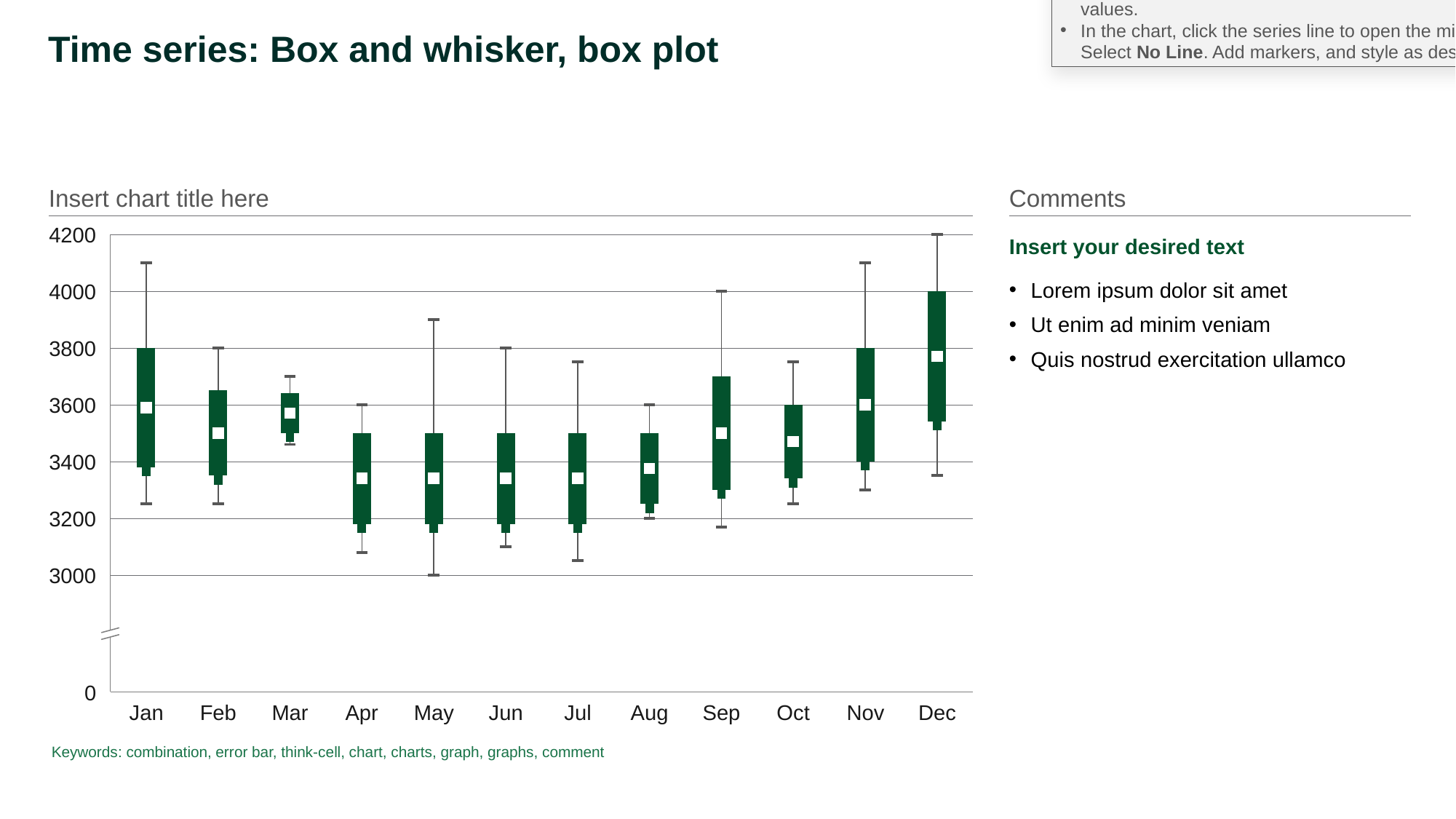

This slide contains a think-cell line chart.
To create a box-and-whisker chart, first insert a line chart.
Next, to create boxes, follow these steps:
In the chart's datasheet, enter a series representing the upper quartile and a series representing the lower quartile.
In the chart, select both series' lines. Right-click a line to open the context menu. Select Add Error Bars.
Click the bars to open the mini toolbar. Adjust the thickness and color of the bars.
Next, to create whiskers, follow these steps:
In the datasheet, enter a series representing the max. values and a series representing the min. values.
Create another set of error bars from these series.
In the error bars' mini toolbar, in the marker style menu, select Long Bar.
Finally, to create median markers, follow these steps:
In the datasheet, enter a series representing the marker values.
In the chart, click the series line to open the mini toolbar. Select No Line. Add markers, and style as desired.
# Time series: Box and whisker, box plot
Insert chart title here
Comments
Insert your desired text
Lorem ipsum dolor sit amet
Ut enim ad minim veniam
Quis nostrud exercitation ullamco

4200

### Chart

| Category |  |  |  |  |  |
|---|---|---|---|---|---|
4000
3800
3600
3400
3200
3000

0
Jan
Feb
Mar
Apr
May
Jun
Jul
Aug
Sep
Oct
Nov
Dec
Keywords: combination, error bar, think-cell, chart, charts, graph, graphs, comment